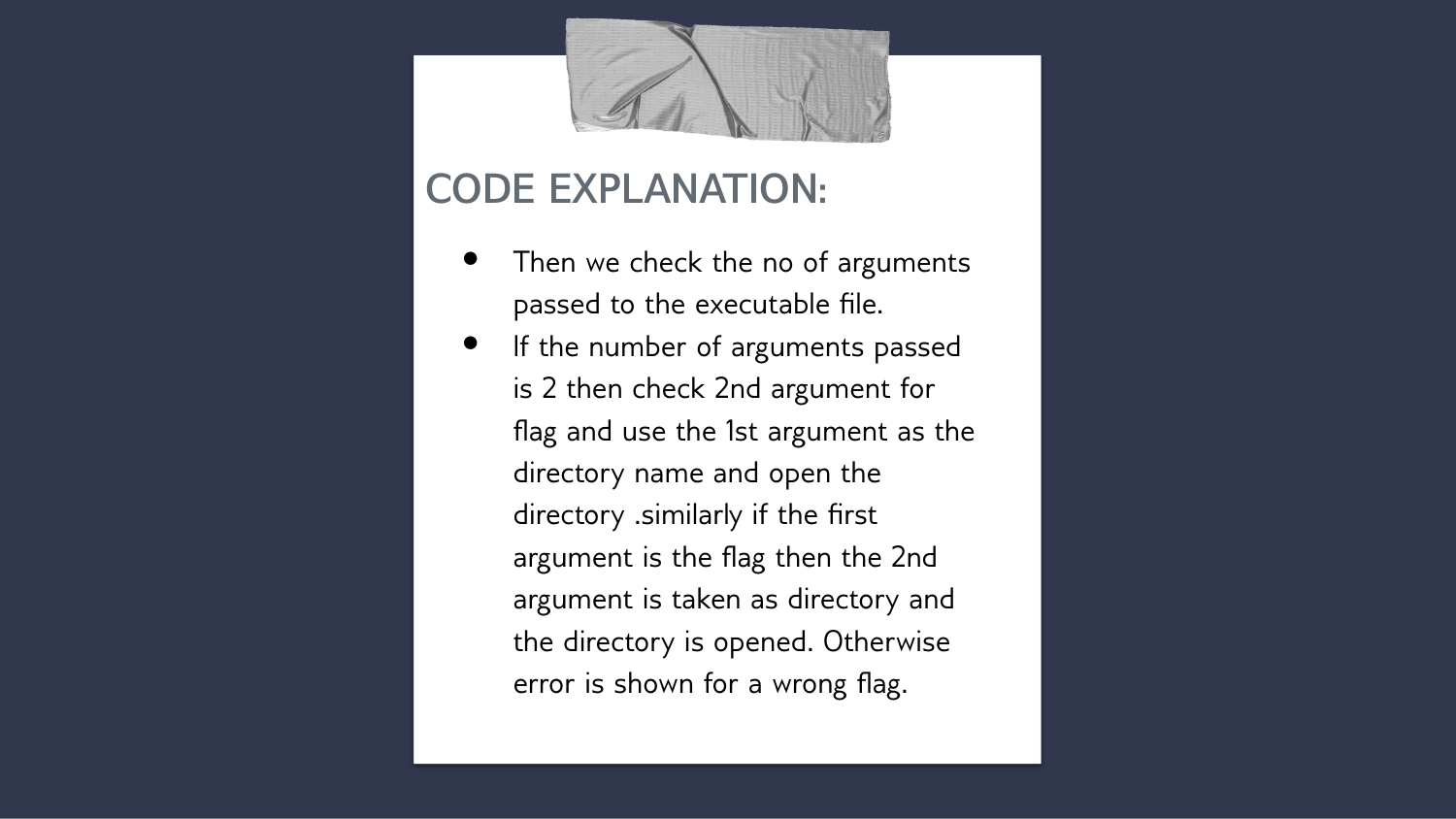

# CODE EXPLANATION:
Then we check the no of arguments passed to the executable file.
If the number of arguments passed is 2 then check 2nd argument for flag and use the 1st argument as the directory name and open the directory .similarly if the first argument is the flag then the 2nd argument is taken as directory and the directory is opened. Otherwise error is shown for a wrong flag.